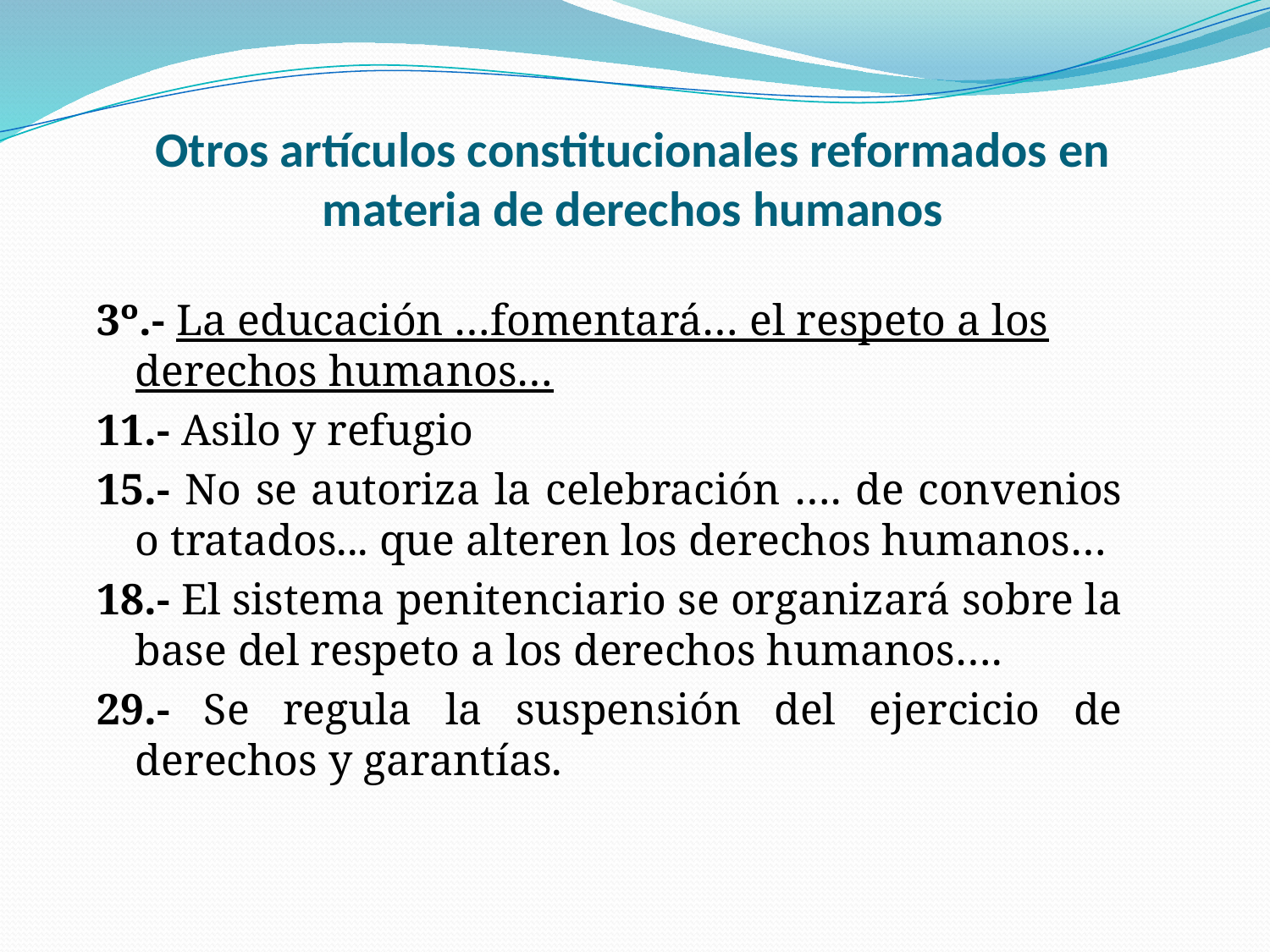

# Otros artículos constitucionales reformados en materia de derechos humanos

3º.- La educación …fomentará… el respeto a los derechos humanos…
11.- Asilo y refugio
15.- No se autoriza la celebración …. de convenios o tratados... que alteren los derechos humanos…
18.- El sistema penitenciario se organizará sobre la base del respeto a los derechos humanos….
29.- Se regula la suspensión del ejercicio de derechos y garantías.